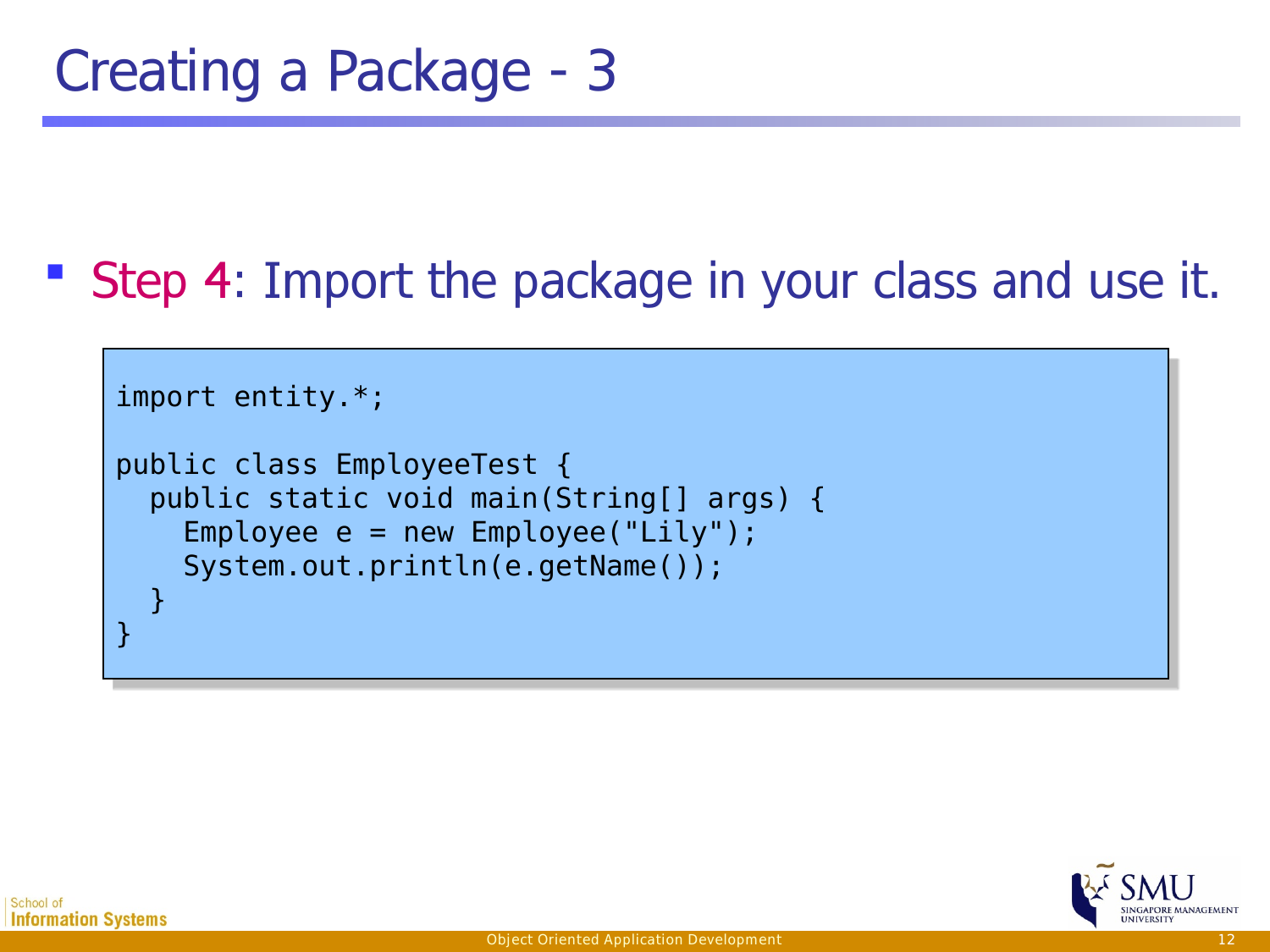

# Creating a Package - 3
Step 4: Import the package in your class and use it.

import entity.*;

public class EmployeeTest {
  public static void main(String[] args) {
    Employee e = new Employee("Lily");
    System.out.println(e.getName());
  }
}

                        12
Object Oriented Application Development